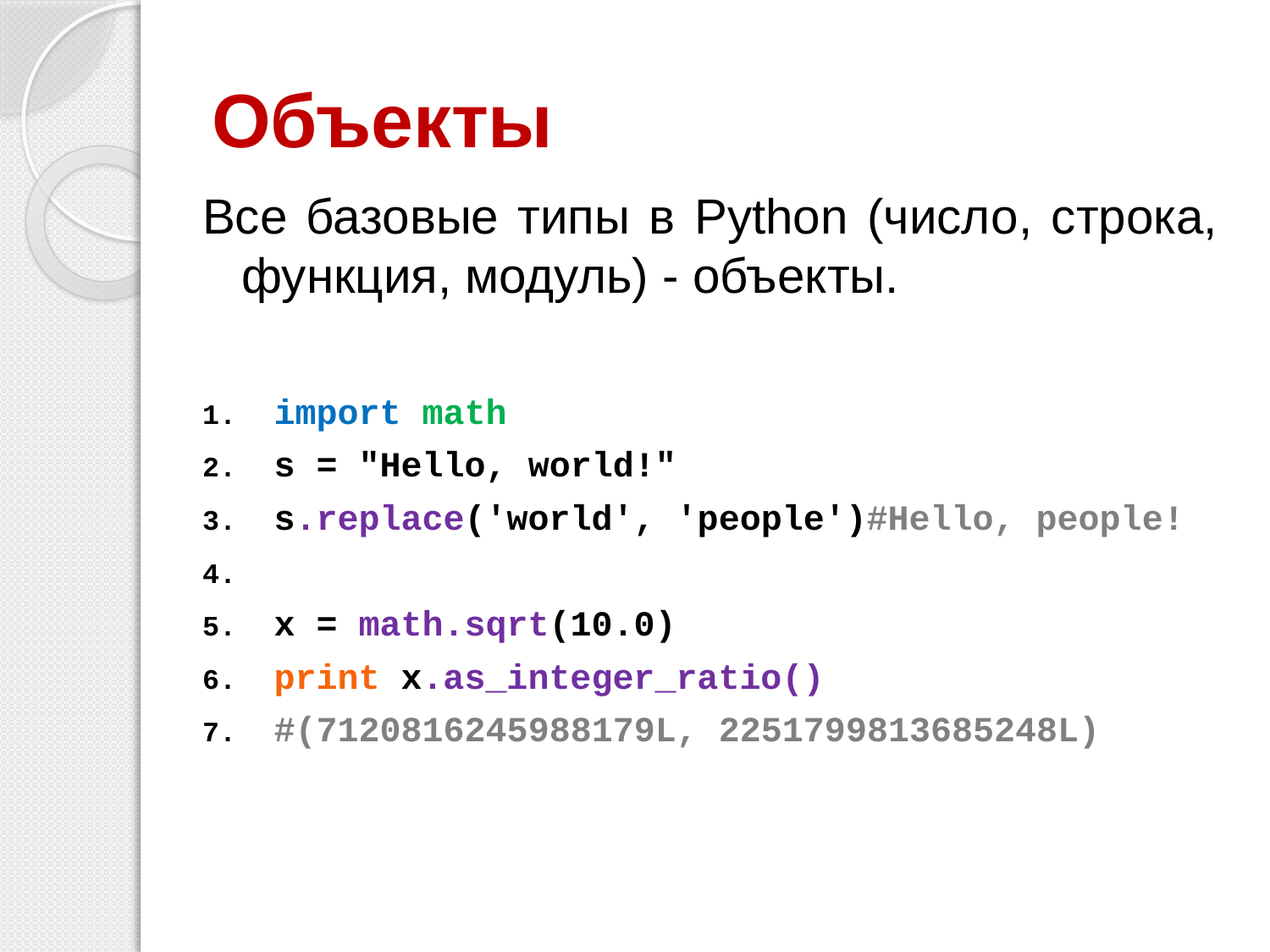

# Объекты
Все базовые типы в Python (число, строка, функция, модуль) - объекты.

import math
s = "Hello, world!"
s.replace('world', 'people')#Hello, people!

x = math.sqrt(10.0)
print x.as_integer_ratio()
#(7120816245988179L, 2251799813685248L)